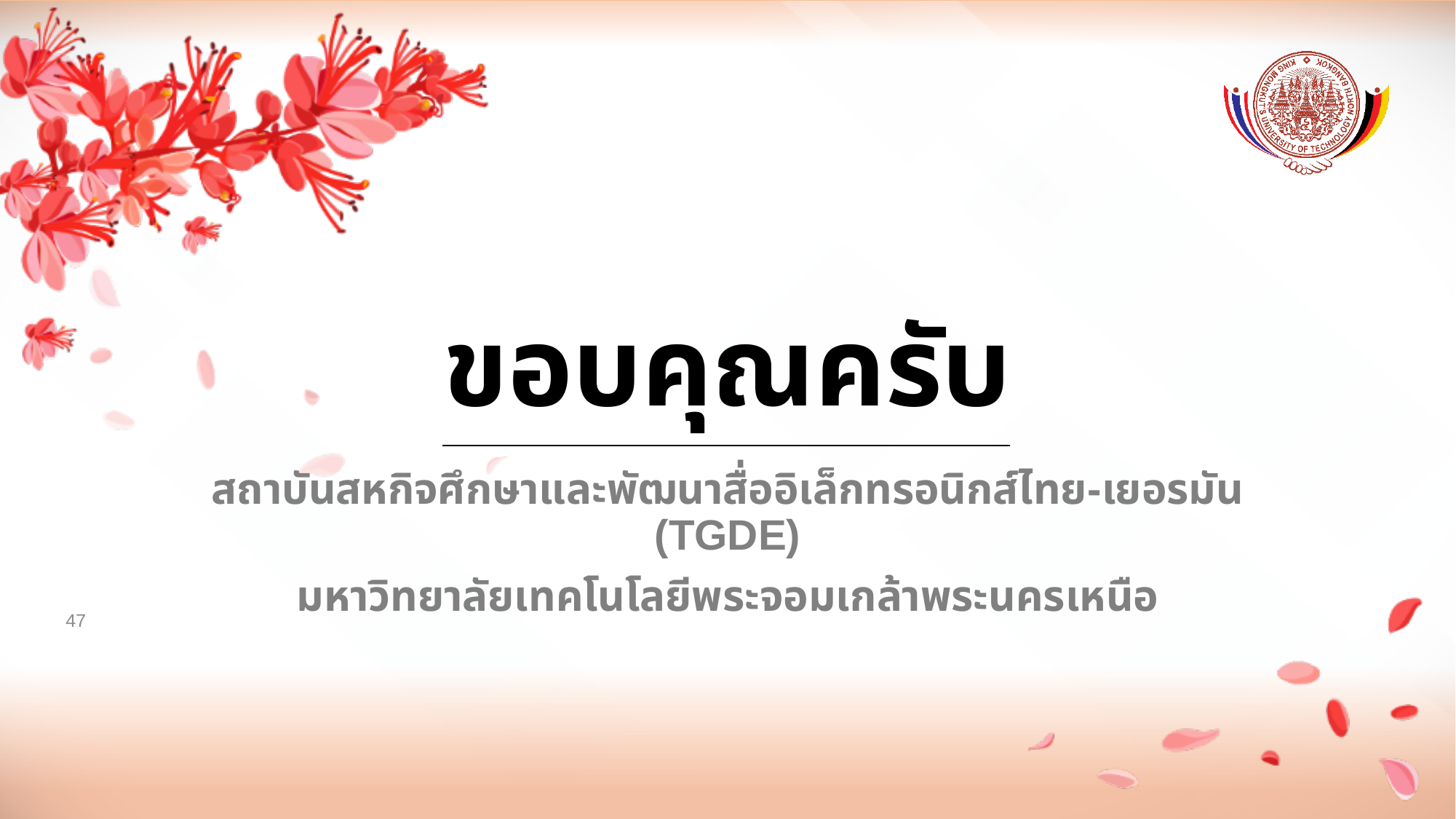

# ขอบคุณครับ
สถาบันสหกิจศึกษาและพัฒนาสื่ออิเล็กทรอนิกส์ไทย-เยอรมัน (TGDE)
มหาวิทยาลัยเทคโนโลยีพระจอมเกล้าพระนครเหนือ
47